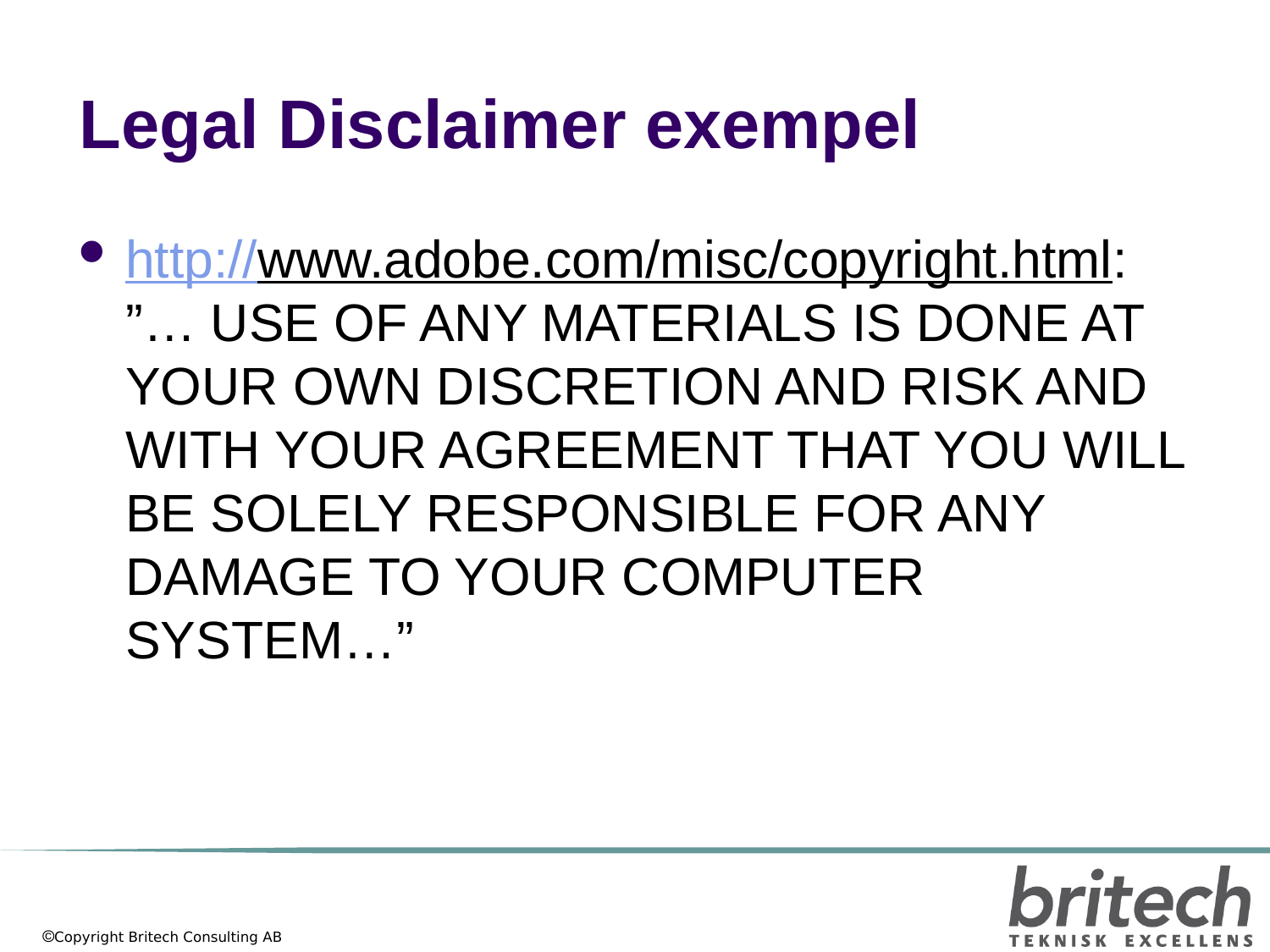

# Legal Disclaimer exempel
http://www.adobe.com/misc/copyright.html: ”… USE OF ANY MATERIALS IS DONE AT YOUR OWN DISCRETION AND RISK AND WITH YOUR AGREEMENT THAT YOU WILL BE SOLELY RESPONSIBLE FOR ANY DAMAGE TO YOUR COMPUTER SYSTEM…”